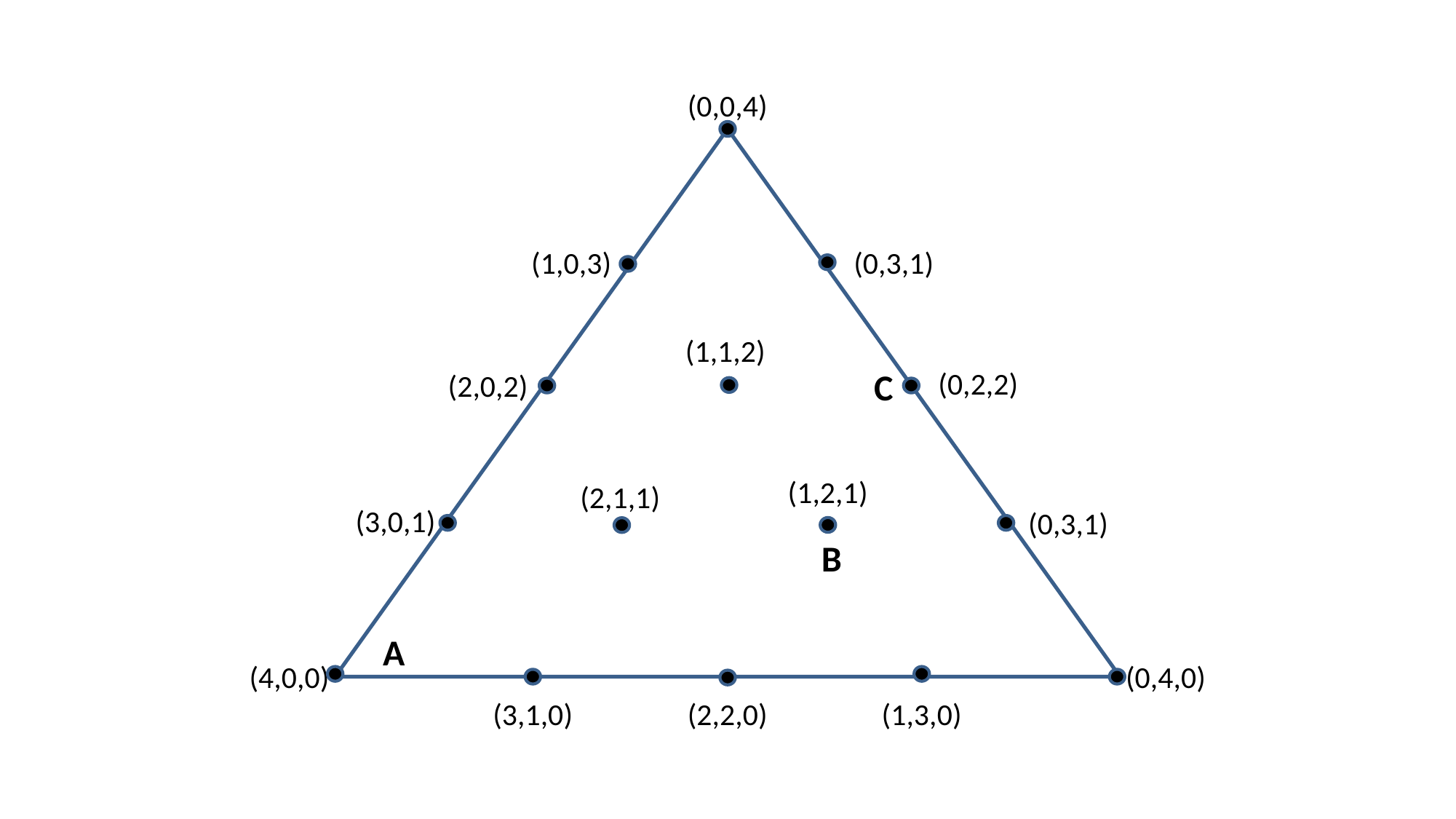

(0,0,4)

(1,0,3)
(0,3,1)

(1,1,2)
C
(0,2,2)
(2,0,2)

(1,2,1)
(2,1,1)
(3,0,1)
(0,3,1)

B
A
(4,0,0)
(0,4,0)

(3,1,0)
(2,2,0)
(1,3,0)